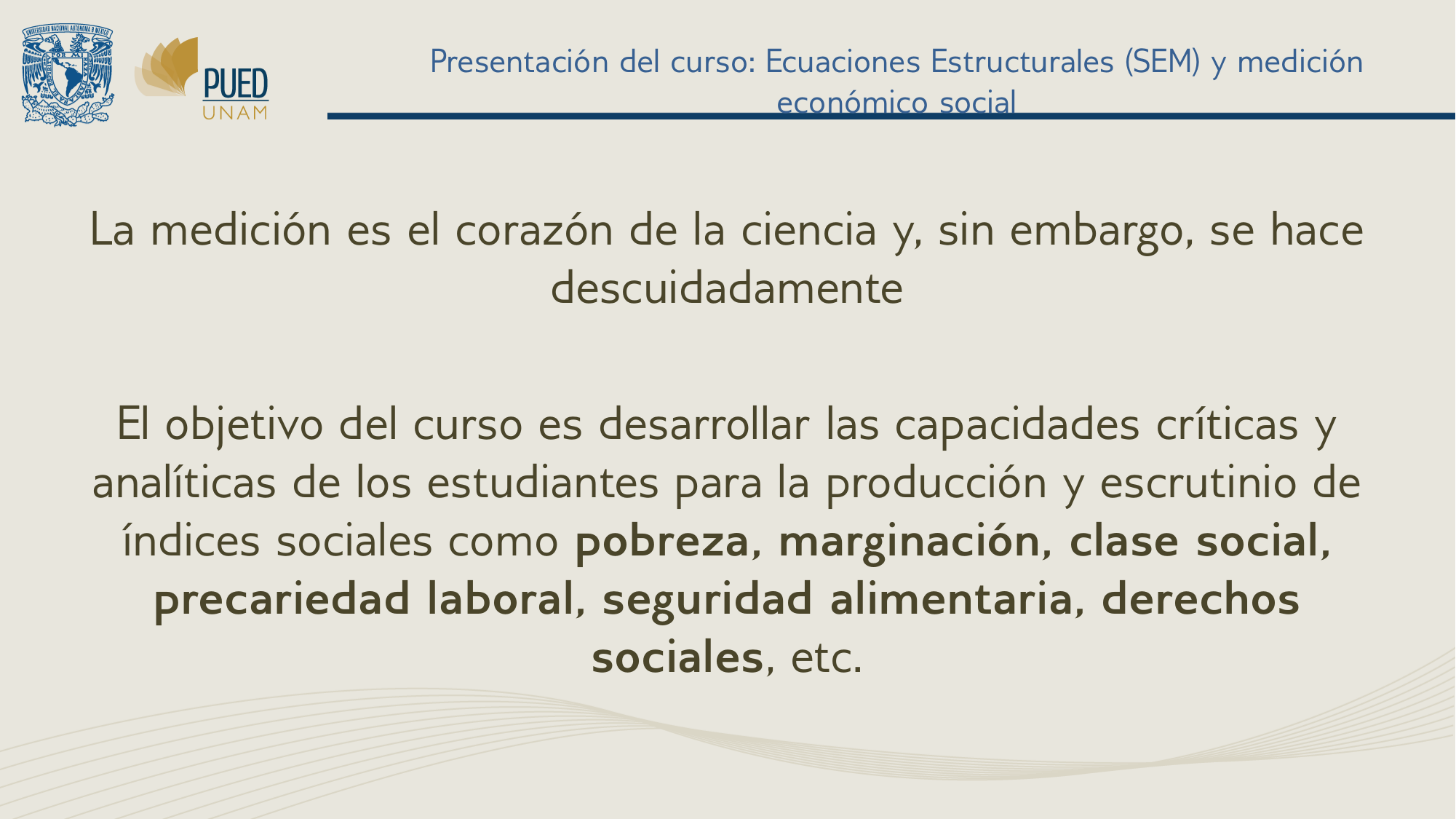

# Presentación del curso: Ecuaciones Estructurales (SEM) y medición económico social
La medición es el corazón de la ciencia y, sin embargo, se hace descuidadamente

El objetivo del curso es desarrollar las capacidades críticas y analíticas de los estudiantes para la producción y escrutinio de índices sociales como pobreza, marginación, clase social, precariedad laboral, seguridad alimentaria, derechos sociales, etc.